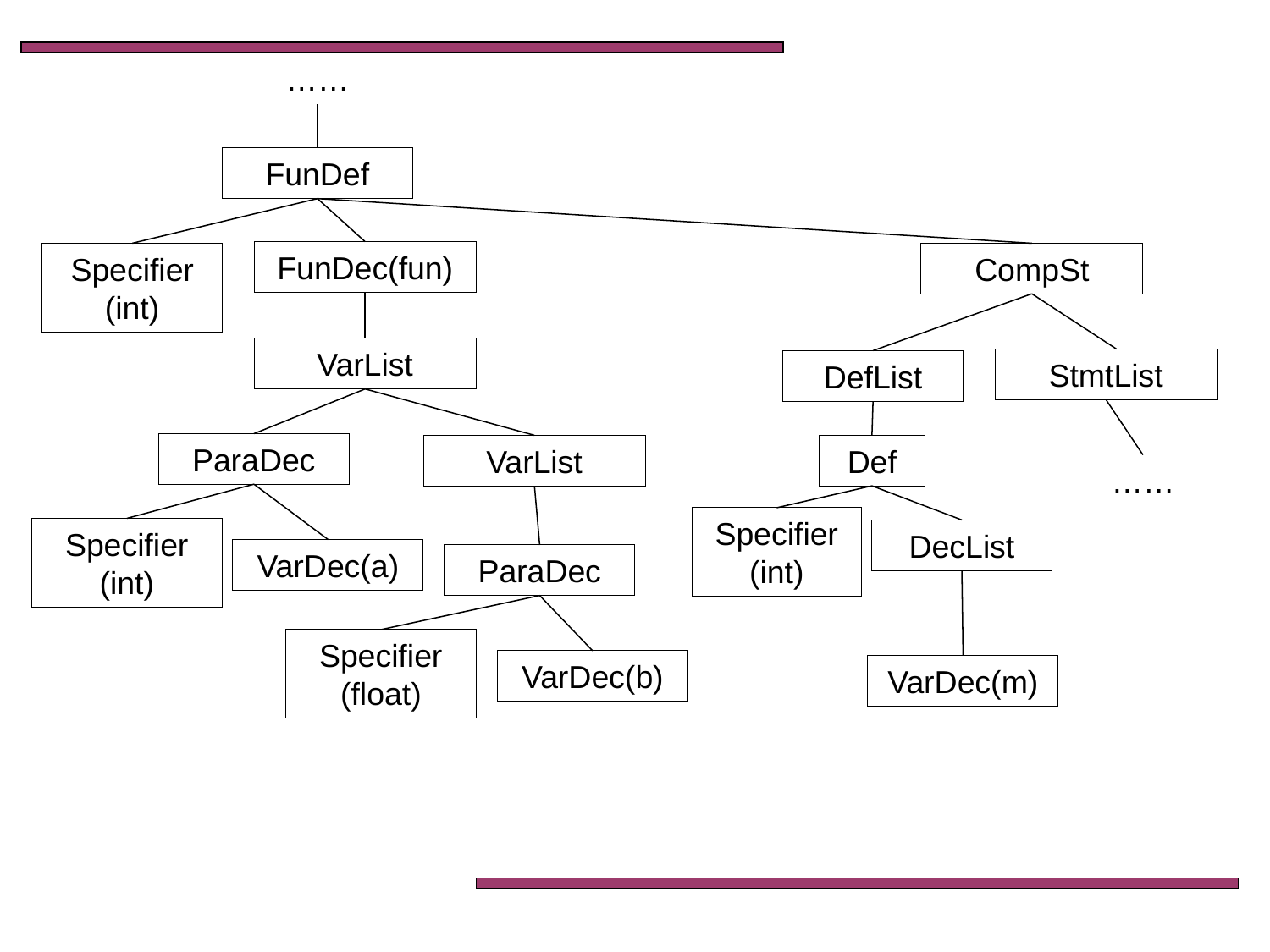

……
FunDef
FunDec(fun)
Specifier
(int)
CompSt
VarList
StmtList
DefList
ParaDec
VarList
Def
……
Specifier
(int)
Specifier
(int)
DecList
VarDec(a)
ParaDec
Specifier
(float)
VarDec(b)
VarDec(m)
18